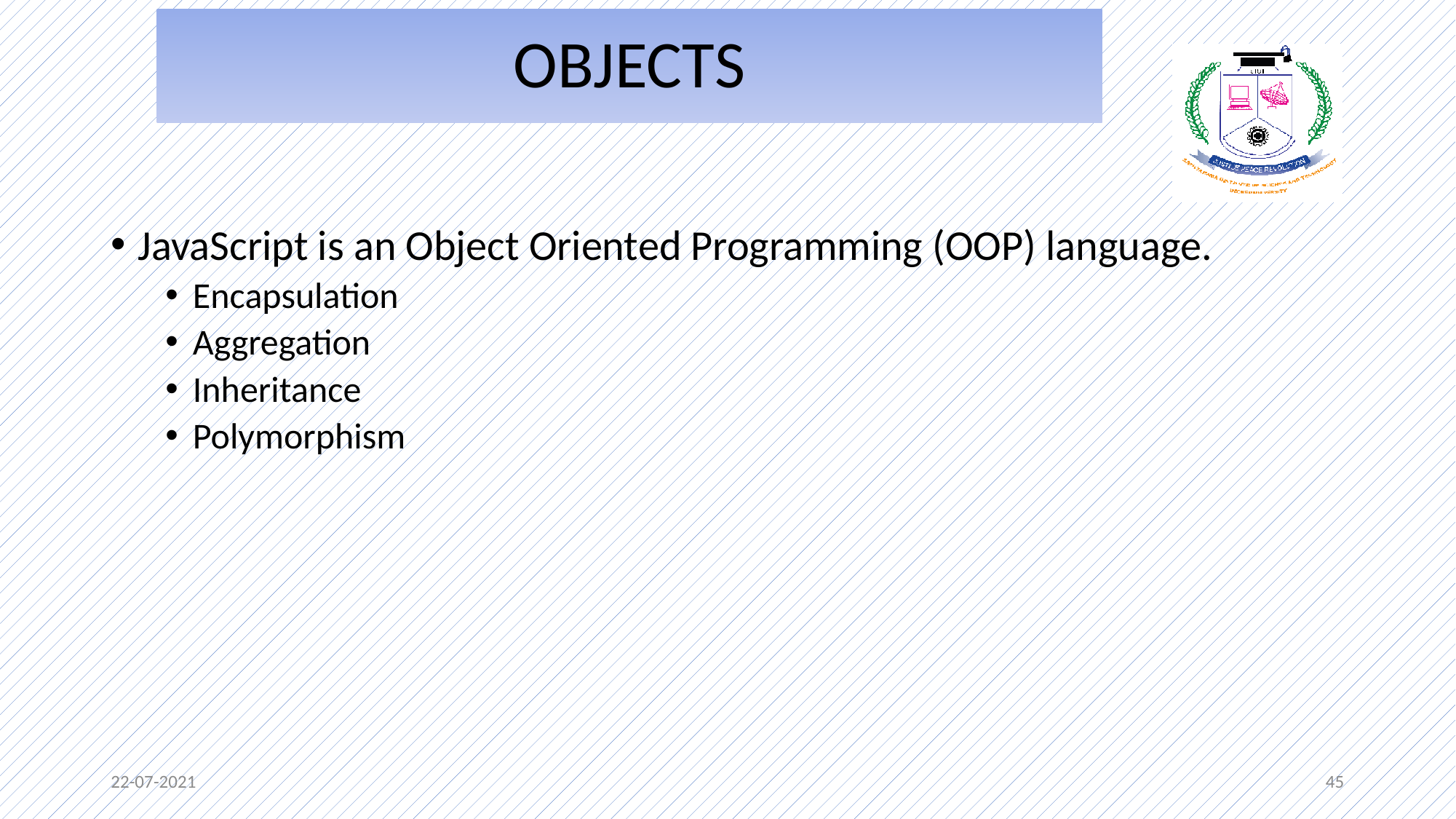

OBJECTS
#
JavaScript is an Object Oriented Programming (OOP) language.
Encapsulation
Aggregation
Inheritance
Polymorphism
22-07-2021
45